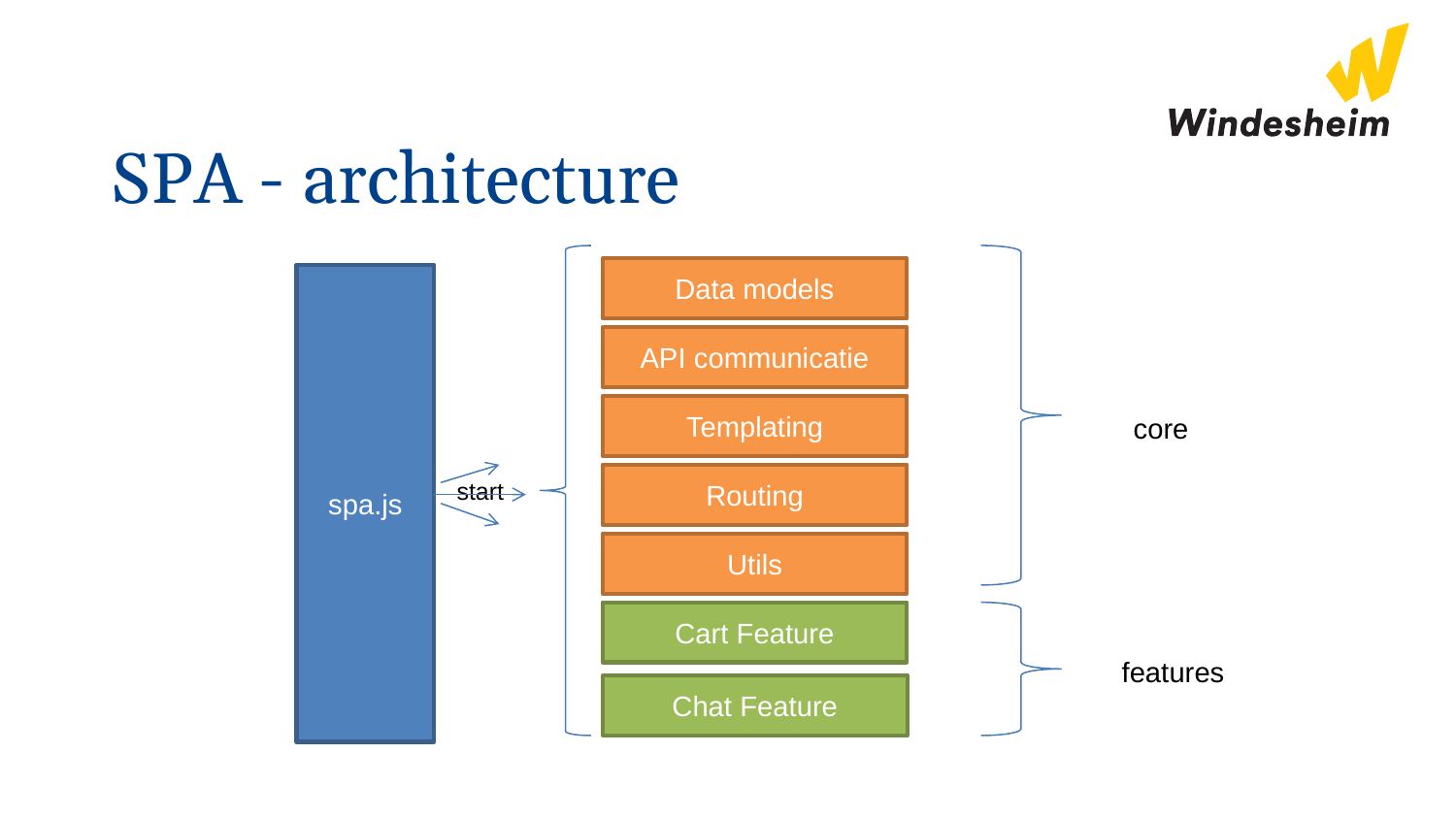

# SPA - architecture

Data models
spa.js
API communicatie
Templating
core
Routing
start
Utils
Cart Feature

features
Chat Feature